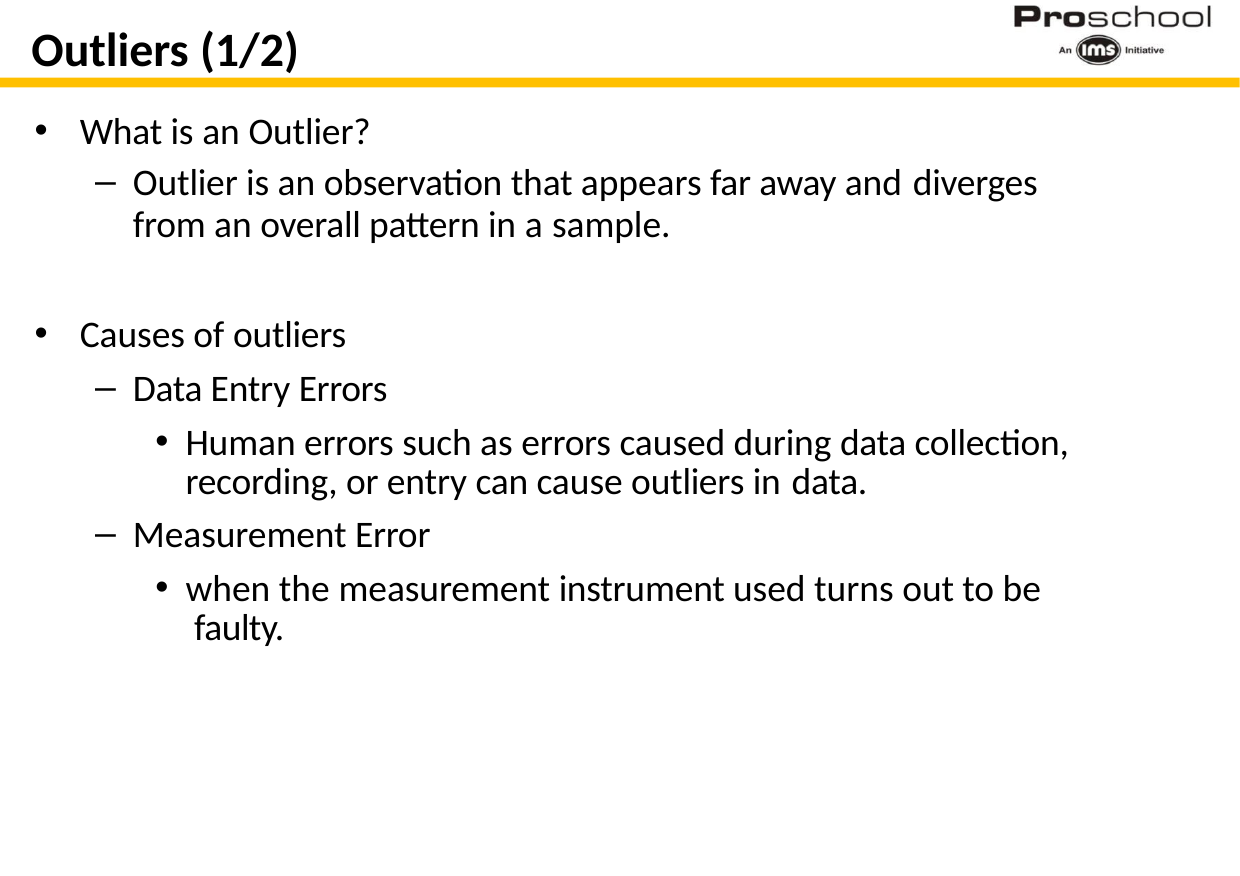

# Outliers (1/2)
What is an Outlier?
Outlier is an observation that appears far away and diverges
from an overall pattern in a sample.

Causes of outliers
Data Entry Errors
Human errors such as errors caused during data collection,  recording, or entry can cause outliers in data.
Measurement Error
when the measurement instrument used turns out to be  faulty.